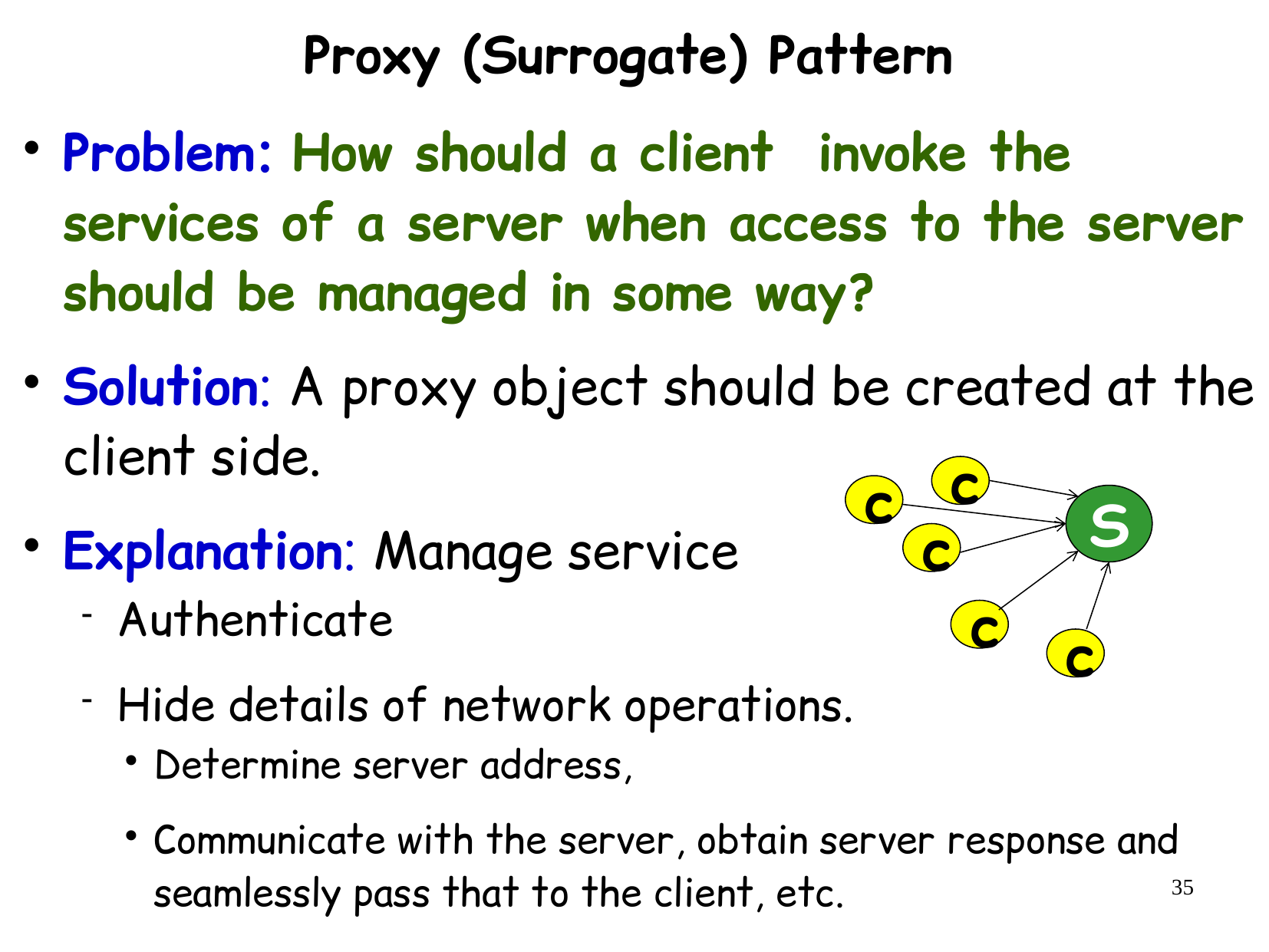

Proxy (Surrogate) Pattern
Problem: How should a client  invoke the services of a server when access to the server should be managed in some way?
Solution: A proxy object should be created at the client side.
Explanation: Manage service
Authenticate
Hide details of network operations.
Determine server address,
Communicate with the server, obtain server response and seamlessly pass that to the client, etc.
c
c
S
c
c
c